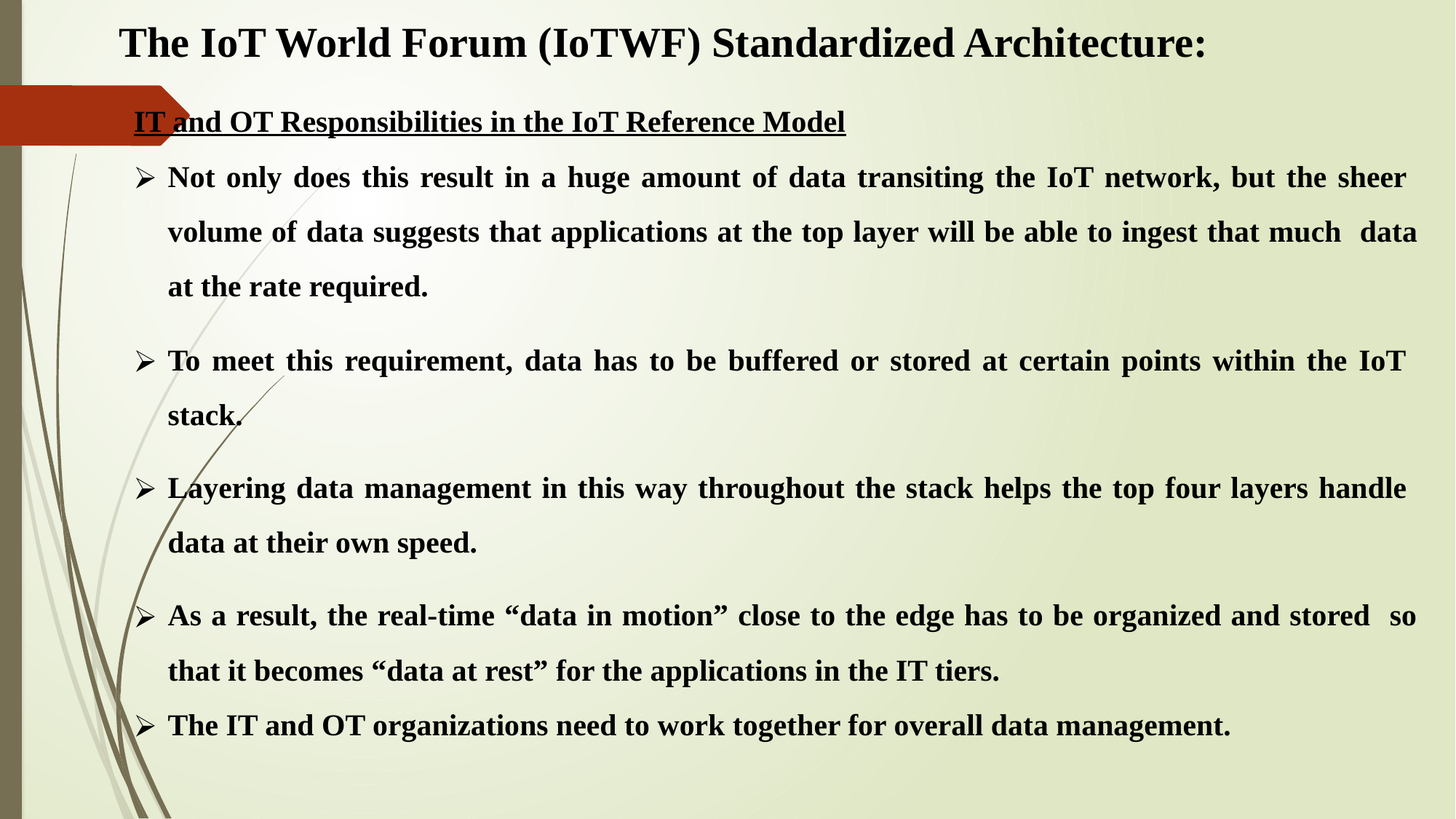

# The IoT World Forum (IoTWF) Standardized Architecture:
IT and OT Responsibilities in the IoT Reference Model
Not only does this result in a huge amount of data transiting the IoT network, but the sheer  volume of data suggests that applications at the top layer will be able to ingest that much  data at the rate required.
To meet this requirement, data has to be buffered or stored at certain points within the IoT  stack.
Layering data management in this way throughout the stack helps the top four layers handle  data at their own speed.
As a result, the real-time “data in motion” close to the edge has to be organized and stored  so that it becomes “data at rest” for the applications in the IT tiers.
The IT and OT organizations need to work together for overall data management.